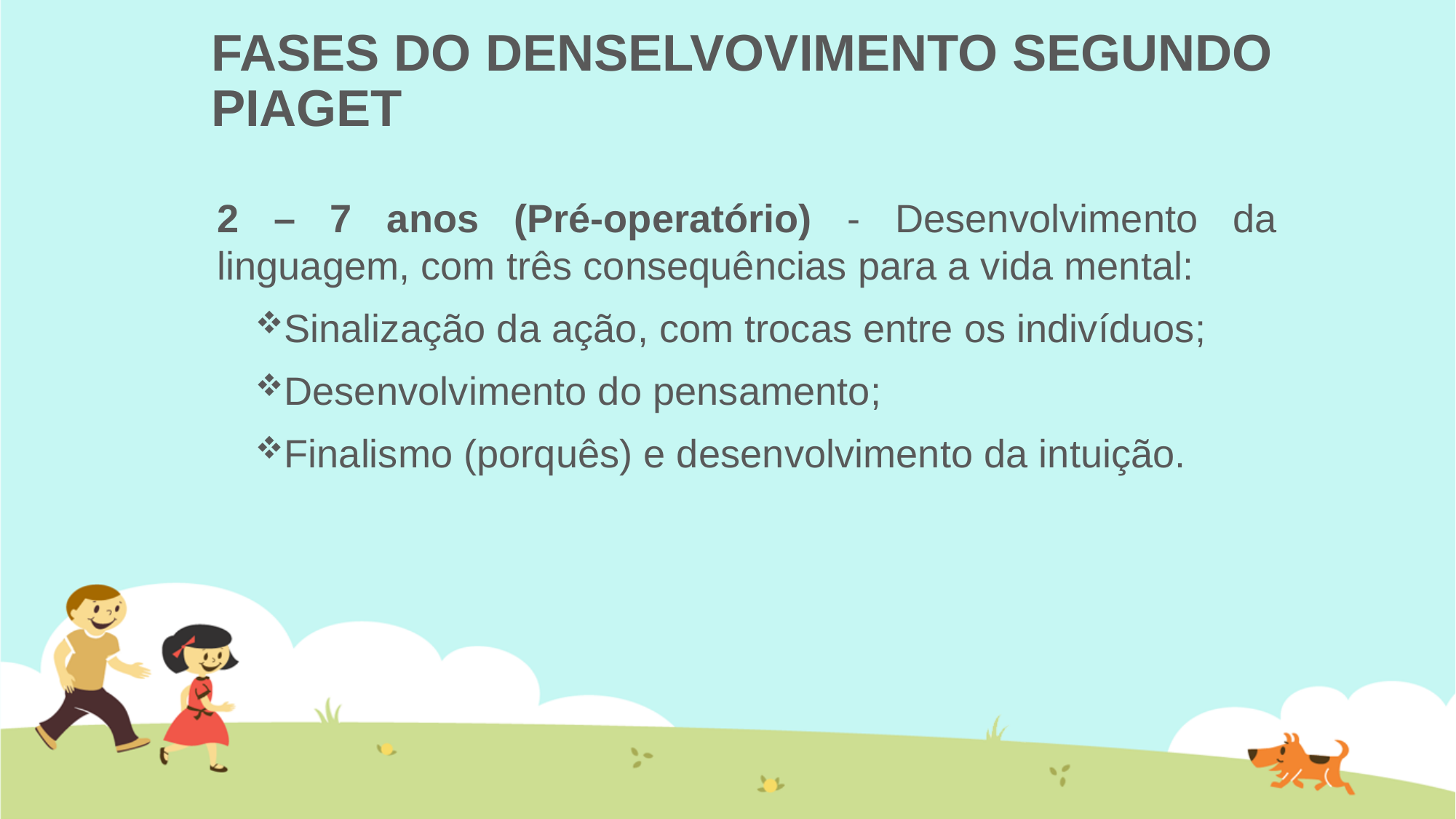

# FASES DO DENSELVOVIMENTO SEGUNDO PIAGET
2 – 7 anos (Pré-operatório) - Desenvolvimento da linguagem, com três consequências para a vida mental:
Sinalização da ação, com trocas entre os indivíduos;
Desenvolvimento do pensamento;
Finalismo (porquês) e desenvolvimento da intuição.